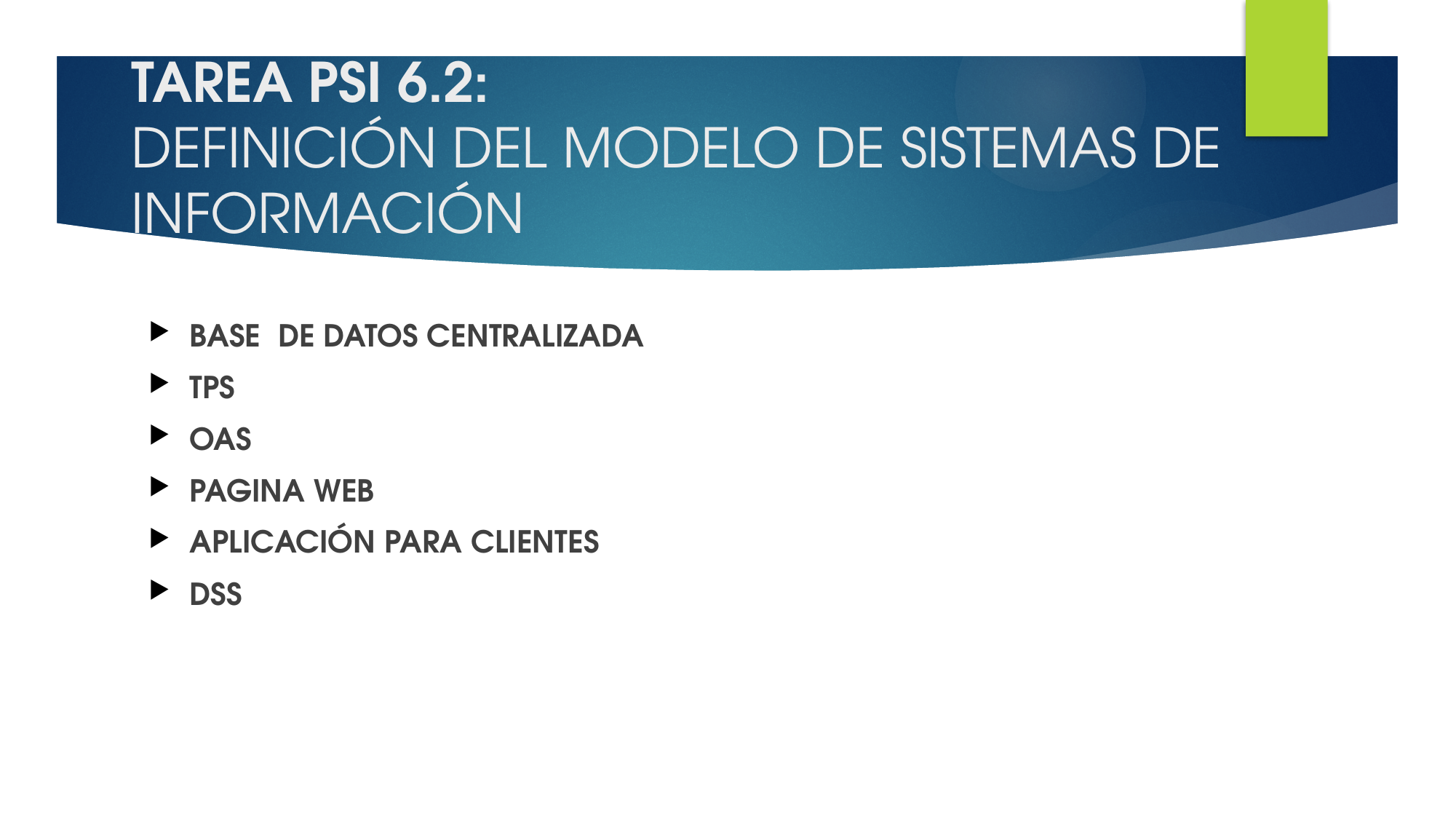

# TAREA PSI 6.2: DEFINICIÓN DEL MODELO DE SISTEMAS DE información
BASE  DE DATOS CENTRALIZADA
TPS
OAS
PAGINA WEB
APLICACIÓN PARA CLIENTES
DSS